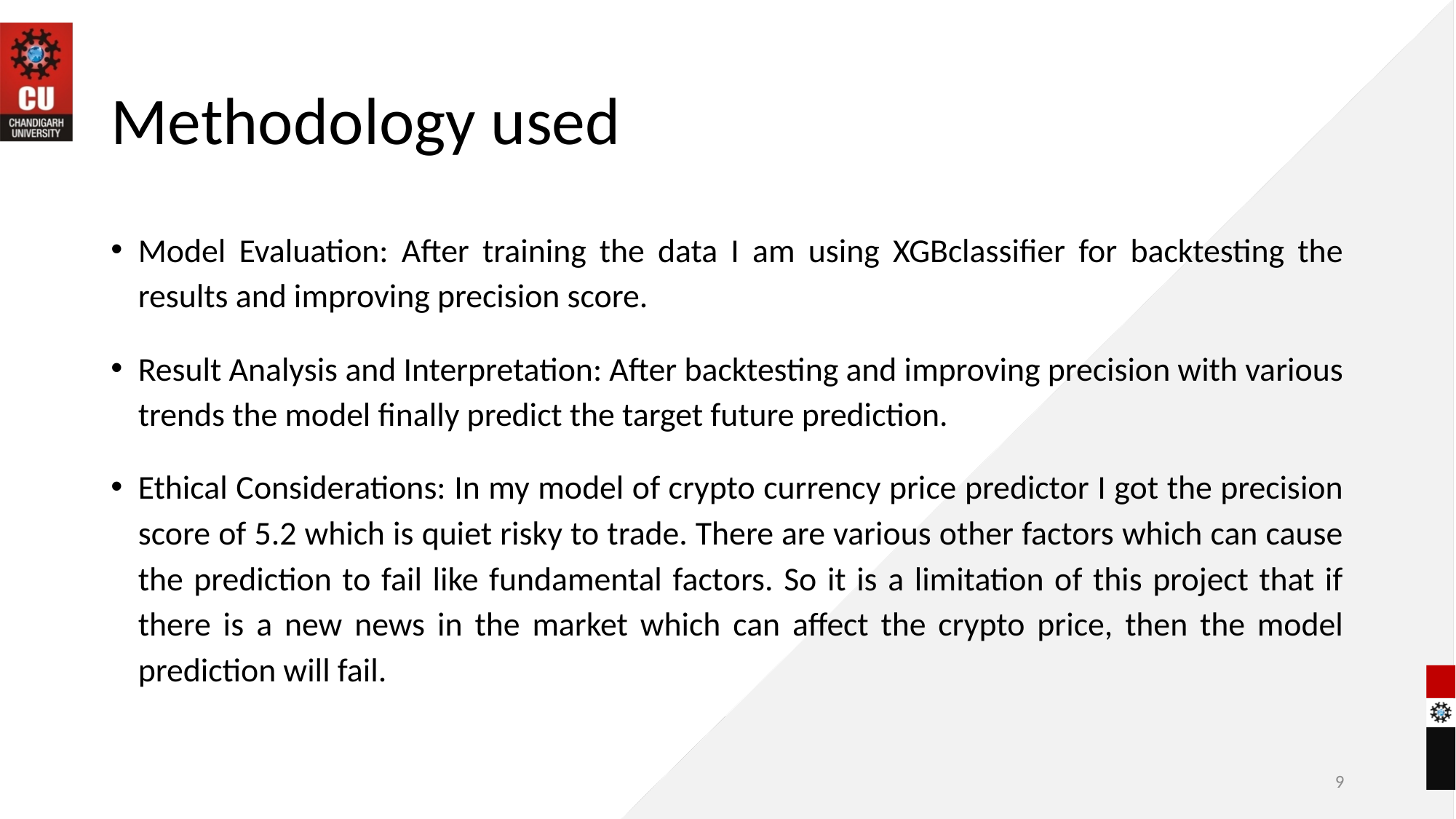

# Methodology used
Model Evaluation: After training the data I am using XGBclassifier for backtesting the results and improving precision score.
Result Analysis and Interpretation: After backtesting and improving precision with various trends the model finally predict the target future prediction.
Ethical Considerations: In my model of crypto currency price predictor I got the precision score of 5.2 which is quiet risky to trade. There are various other factors which can cause the prediction to fail like fundamental factors. So it is a limitation of this project that if there is a new news in the market which can affect the crypto price, then the model prediction will fail.
9